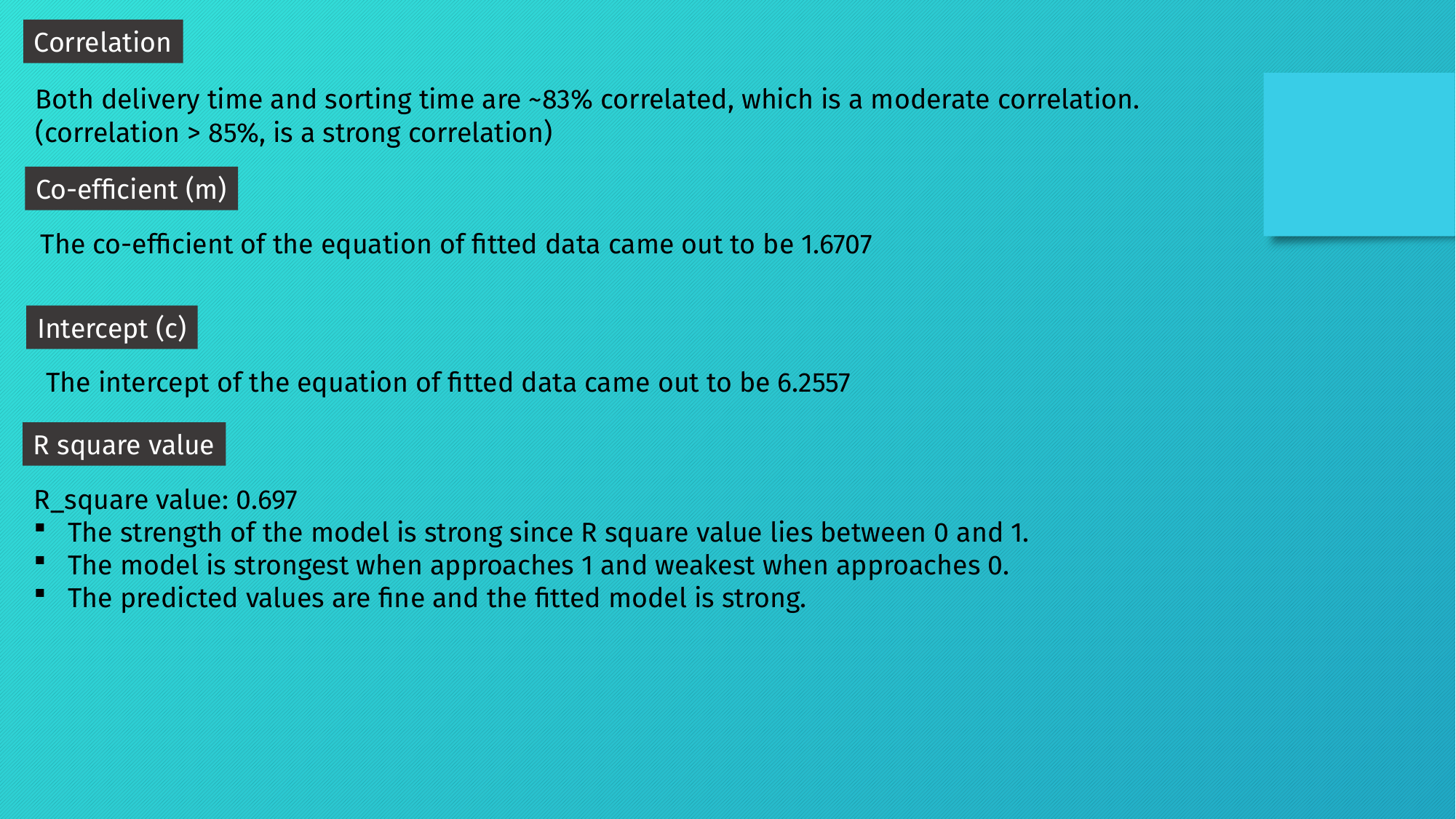

Correlation
Both delivery time and sorting time are ~83% correlated, which is a moderate correlation.
(correlation > 85%, is a strong correlation)
Co-efficient (m)
The co-efficient of the equation of fitted data came out to be 1.6707
Intercept (c)
The intercept of the equation of fitted data came out to be 6.2557
R square value
R_square value: 0.697
The strength of the model is strong since R square value lies between 0 and 1.
The model is strongest when approaches 1 and weakest when approaches 0.
The predicted values are fine and the fitted model is strong.